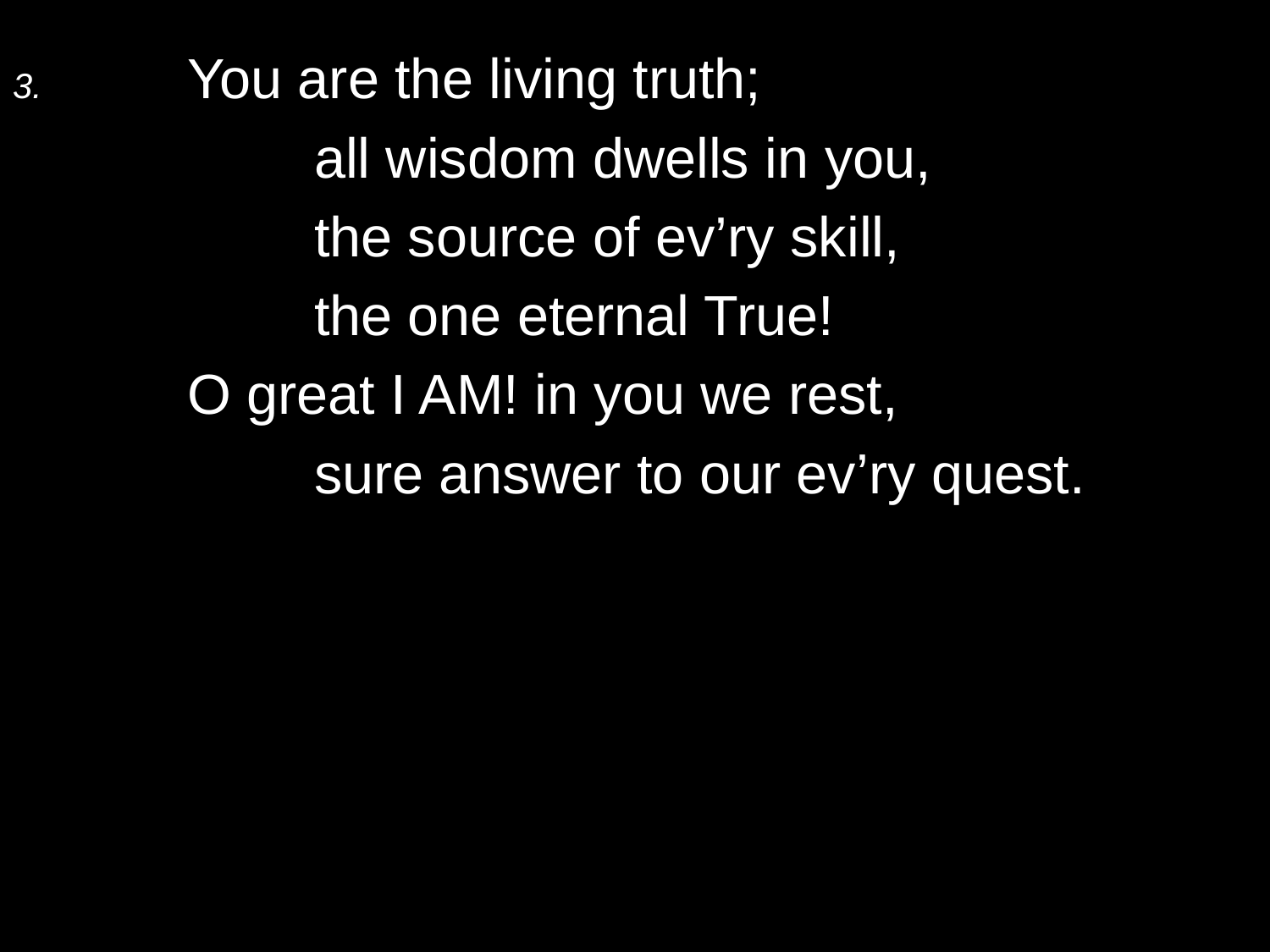

3.	You are the living truth;
		all wisdom dwells in you,
		the source of ev’ry skill,
		the one eternal True!
	O great I AM! in you we rest,
		sure answer to our ev’ry quest.